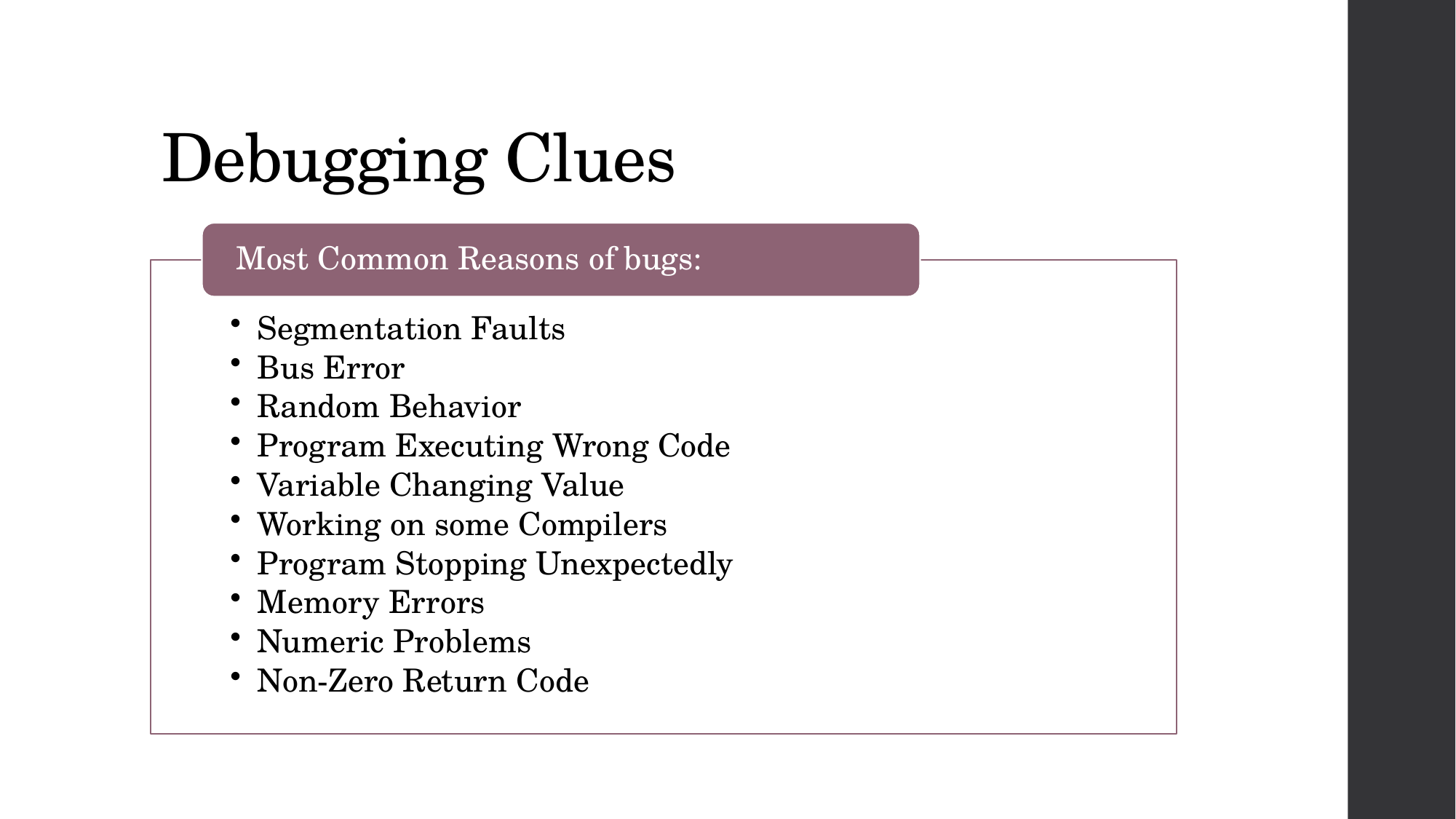

# Debugging Clues
Segmentation Faults
Bus Error
Random Behavior
Program Executing Wrong Code
Variable Changing Value
Working on some Compilers
Program Stopping Unexpectedly
Memory Errors
Numeric Problems
Non-Zero Return Code
Most Common Reasons of bugs: